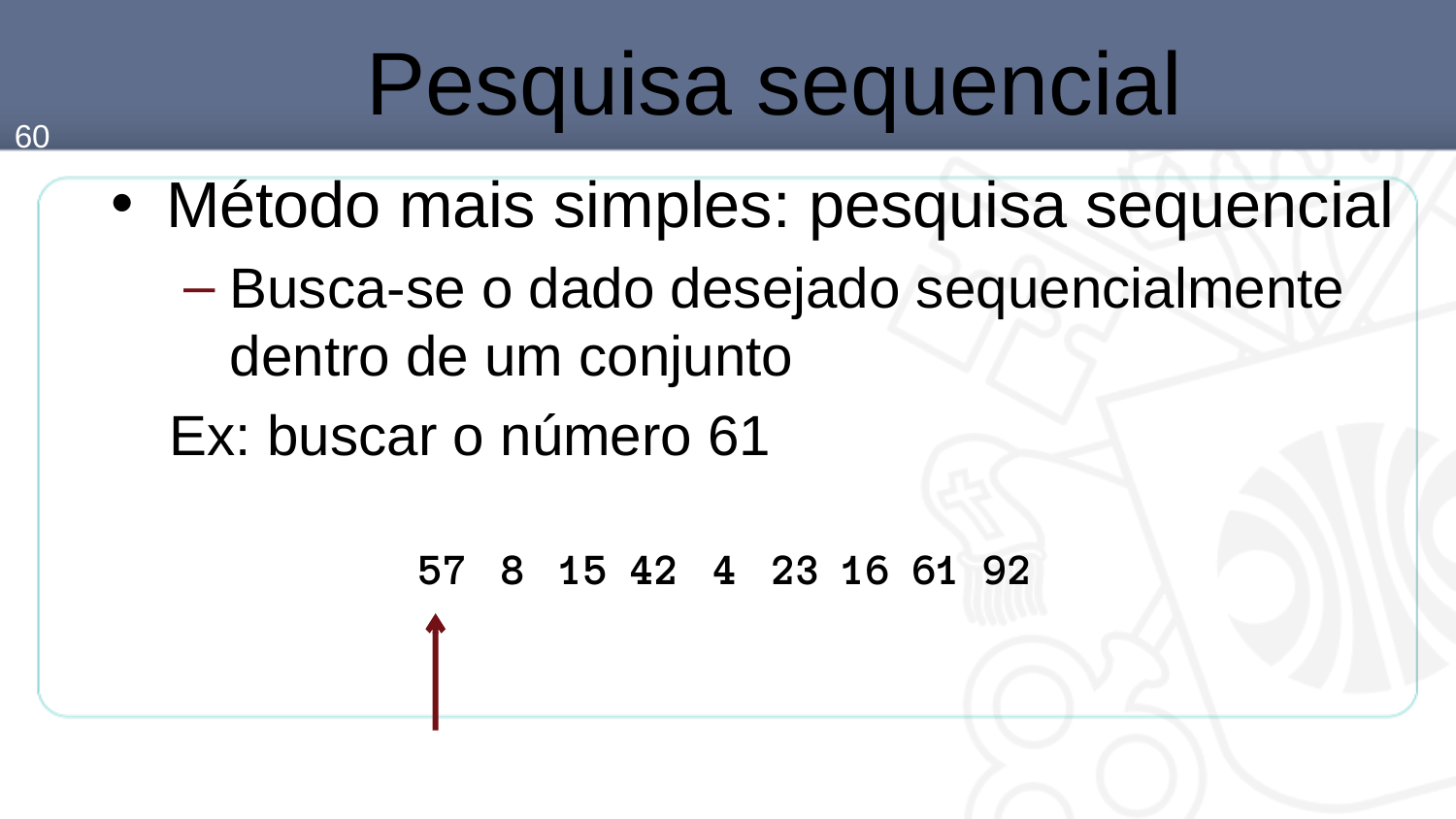

# Pesquisa sequencial
60
Método mais simples: pesquisa sequencial
Busca-se o dado desejado sequencialmente dentro de um conjunto
Ex: buscar o número 61

| 57 | 8 | 15 | 42 | 4 | 23 | 16 | 61 | 92 |
| --- | --- | --- | --- | --- | --- | --- | --- | --- |